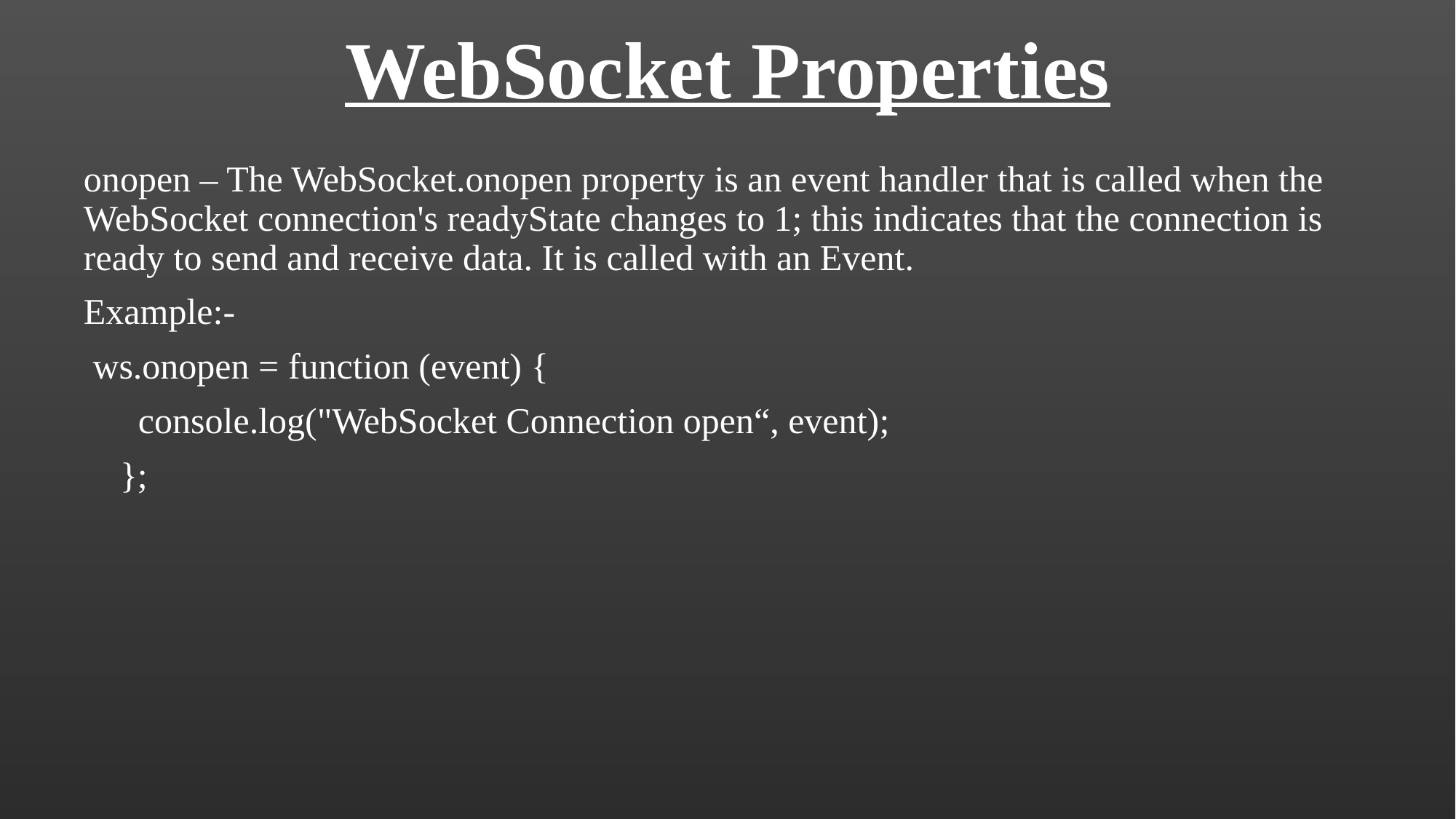

# WebSocket Properties
onopen – The WebSocket.onopen property is an event handler that is called when the WebSocket connection's readyState changes to 1; this indicates that the connection is ready to send and receive data. It is called with an Event.
Example:-
 ws.onopen = function (event) {
      console.log("WebSocket Connection open“, event);
    };